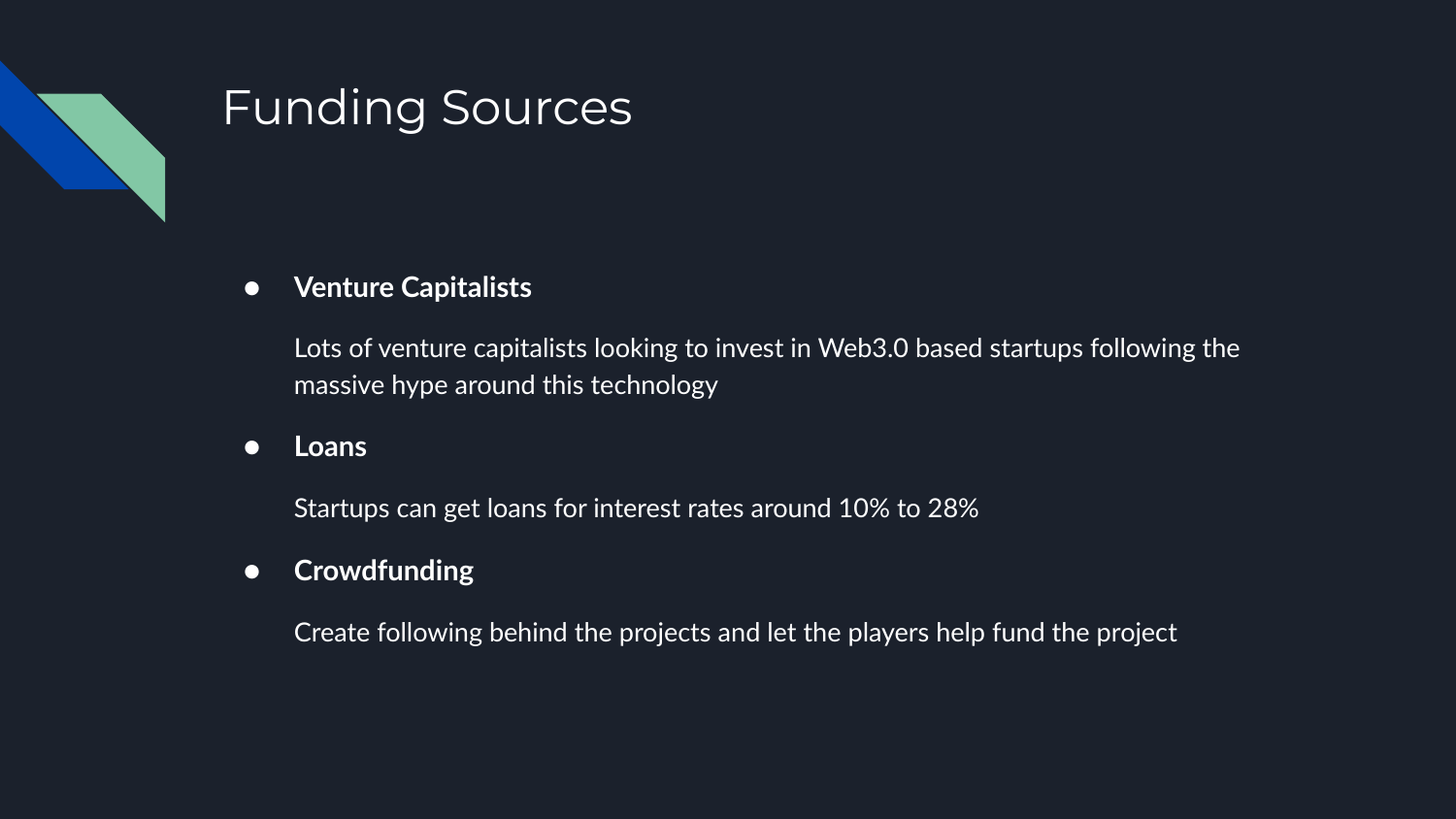

# Funding Sources
Venture Capitalists
Lots of venture capitalists looking to invest in Web3.0 based startups following the massive hype around this technology
Loans
Startups can get loans for interest rates around 10% to 28%
Crowdfunding
Create following behind the projects and let the players help fund the project